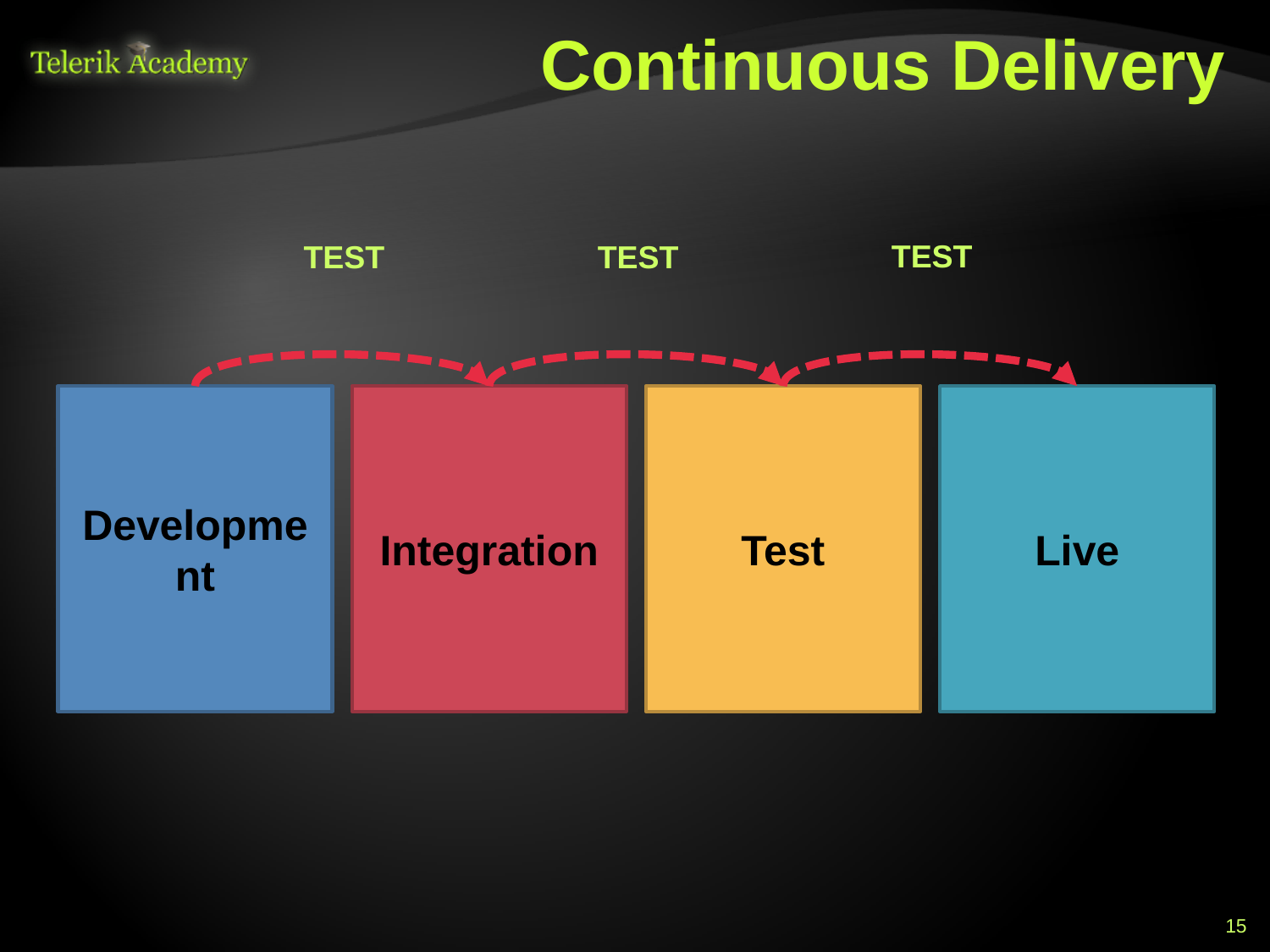

# Continuous Delivery
TEST
TEST
TEST
Development
Integration
Test
Live
15